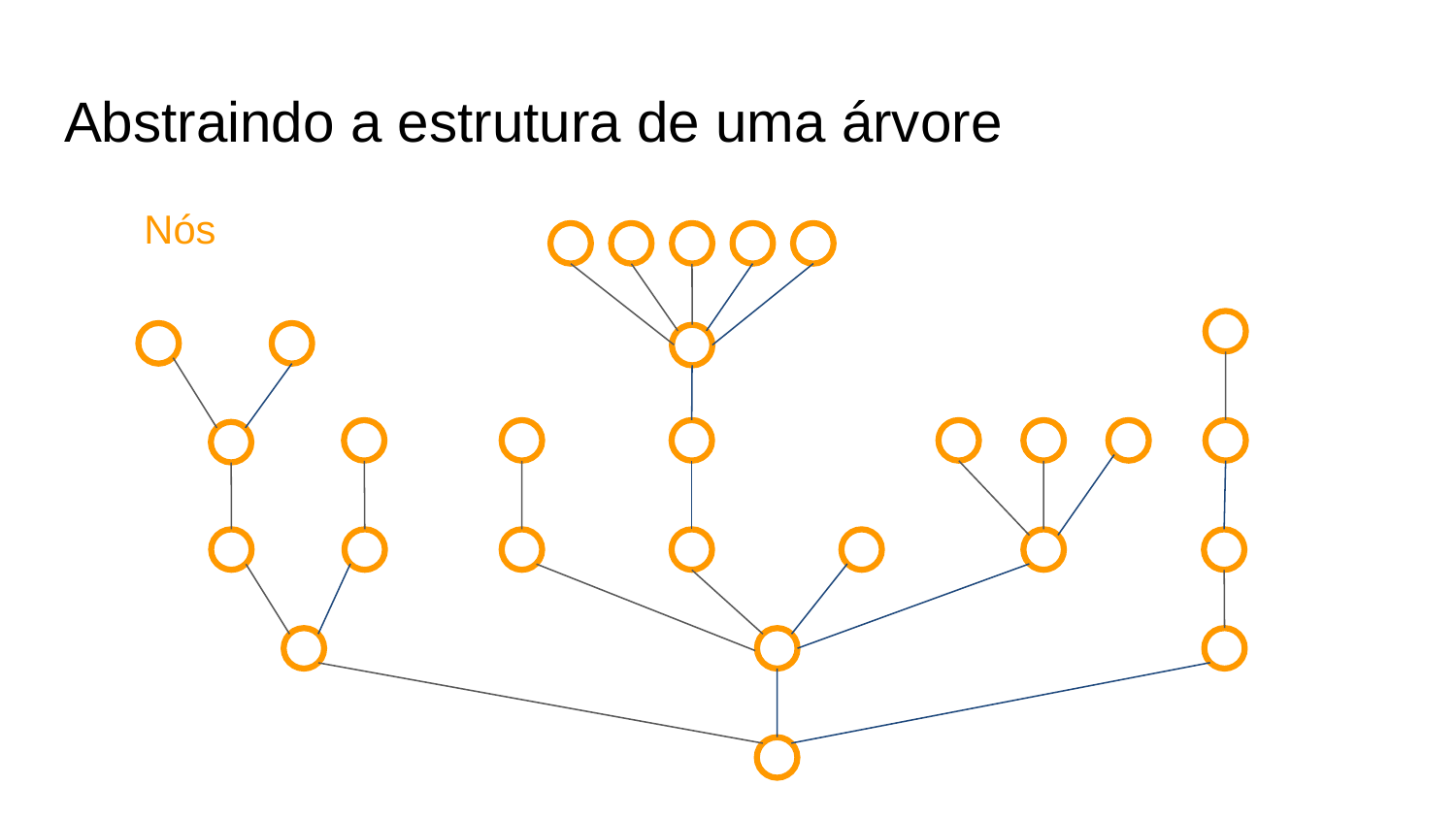

Abstraindo a estrutura de uma árvore
Nós